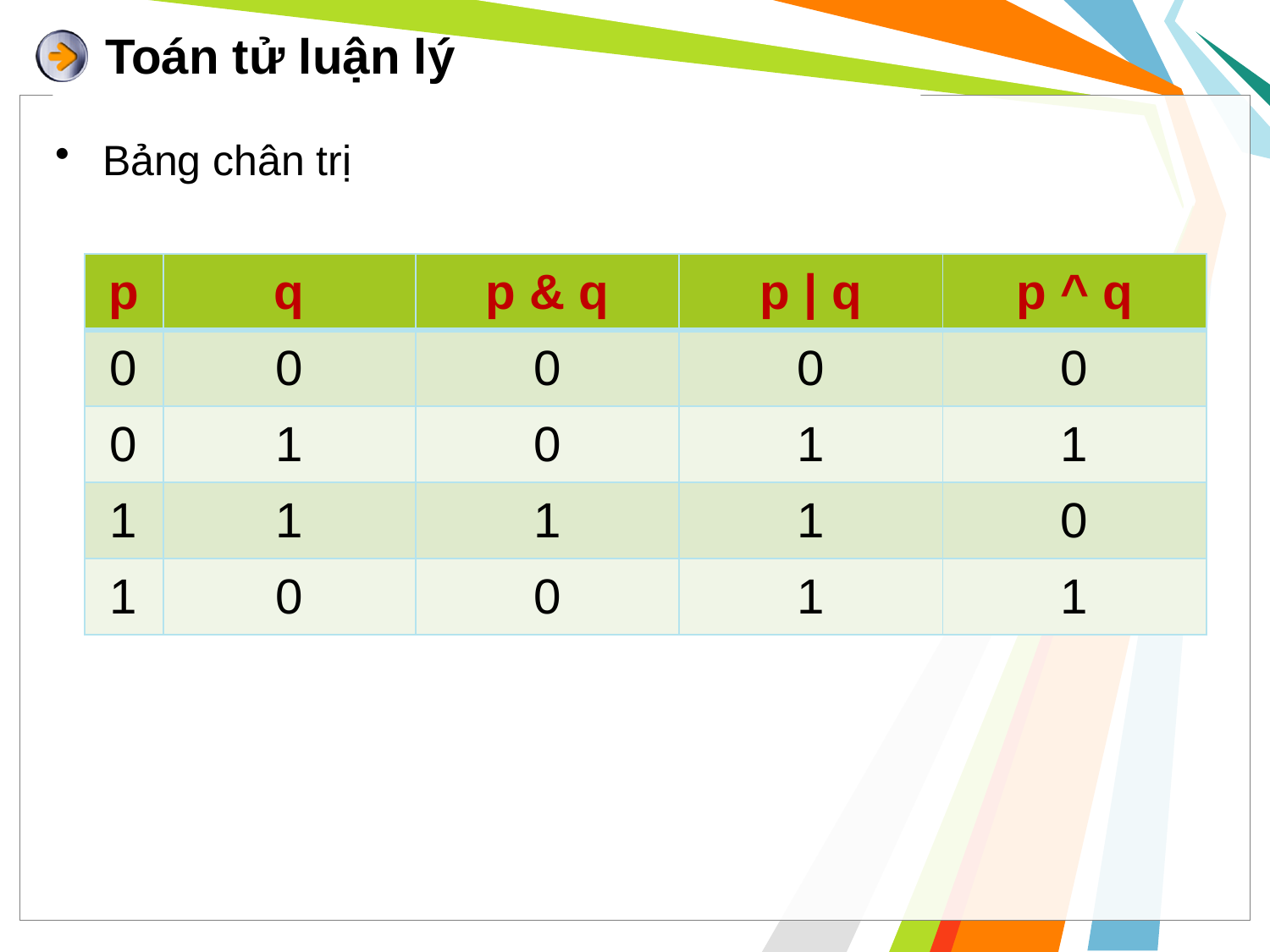

# Toán tử luận lý
Bảng chân trị

| p | q | p & q | p | q | p ^ q |
| --- | --- | --- | --- | --- |
| 0 | 0 | 0 | 0 | 0 |
| 0 | 1 | 0 | 1 | 1 |
| 1 | 1 | 1 | 1 | 0 |
| 1 | 0 | 0 | 1 | 1 |